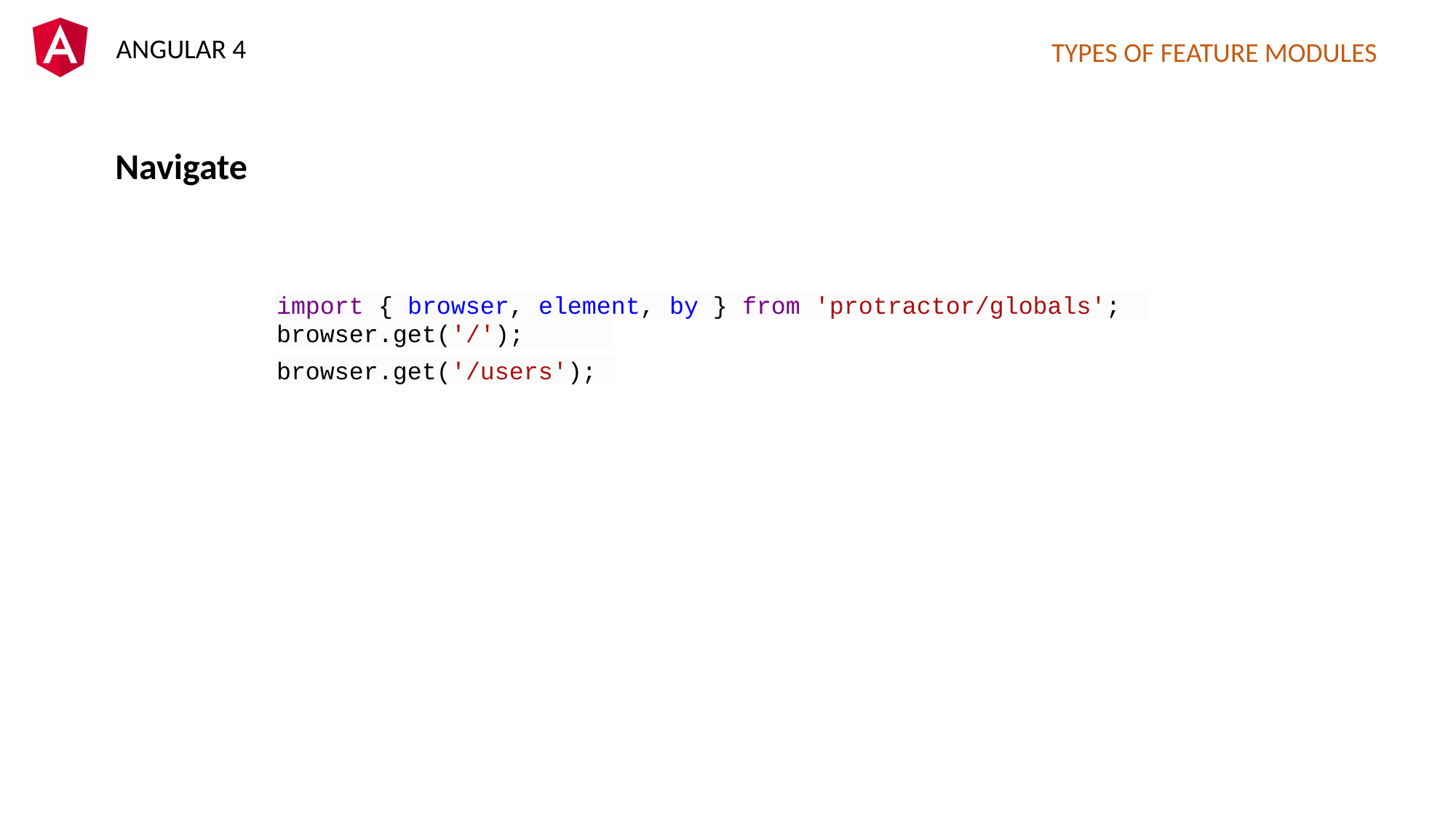

TYPES OF FEATURE MODULES
Navigate
import { browser, element, by } from 'protractor/globals';
browser.get('/');
browser.get('/users');